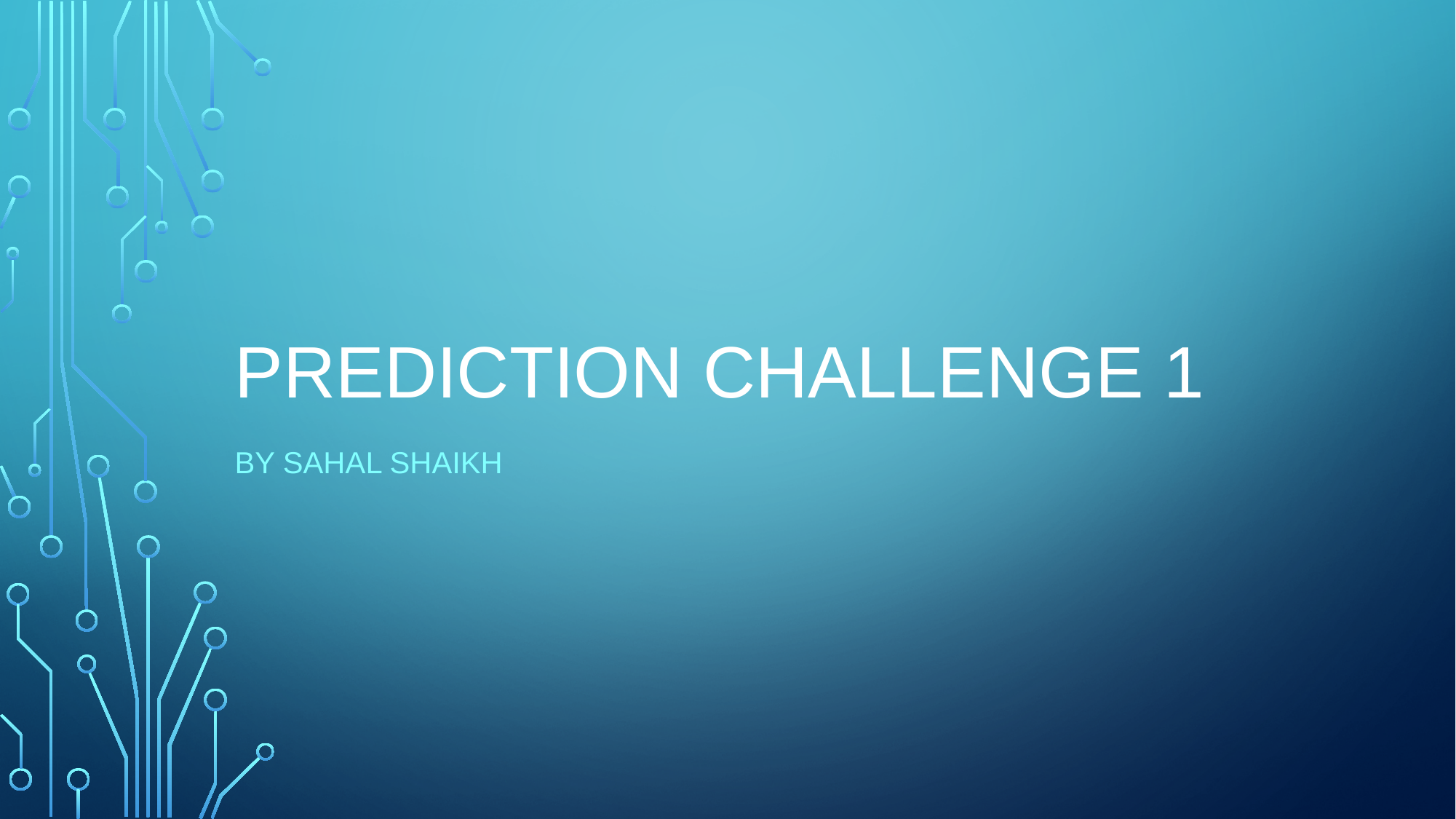

# Prediction challenge 1
By Sahal Shaikh